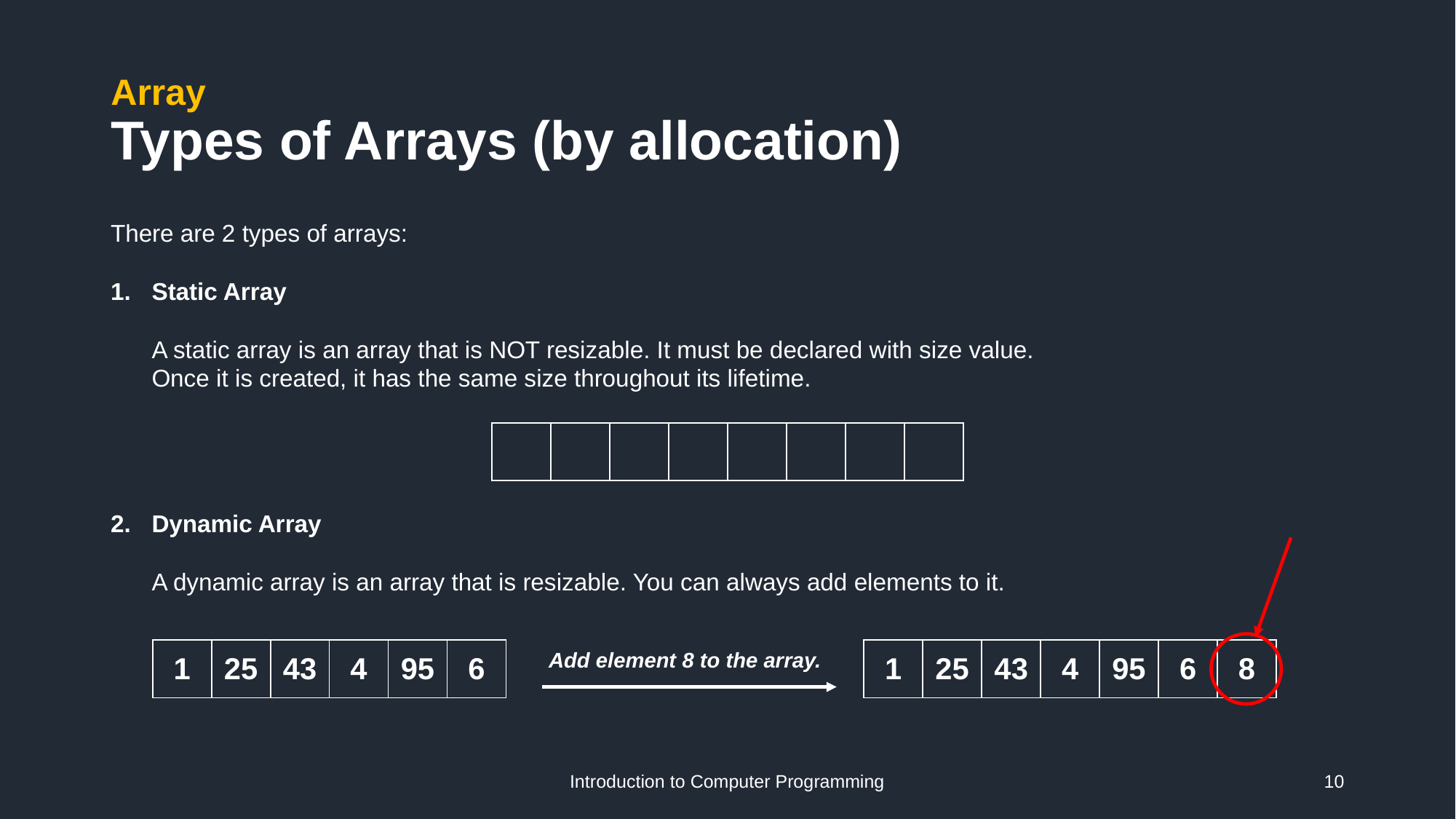

# Array Types of Arrays (by allocation)
There are 2 types of arrays:

Static Array
A static array is an array that is NOT resizable. It must be declared with size value. Once it is created, it has the same size throughout its lifetime.
Dynamic Array
A dynamic array is an array that is resizable. You can always add elements to it.

|  |  |  |  |  |  |  |  |
| --- | --- | --- | --- | --- | --- | --- | --- |

| 1 | 25 | 43 | 4 | 95 | 6 |
| --- | --- | --- | --- | --- | --- |
| 1 | 25 | 43 | 4 | 95 | 6 | 8 |
| --- | --- | --- | --- | --- | --- | --- |
Add element 8 to the array.
Introduction to Computer Programming
10